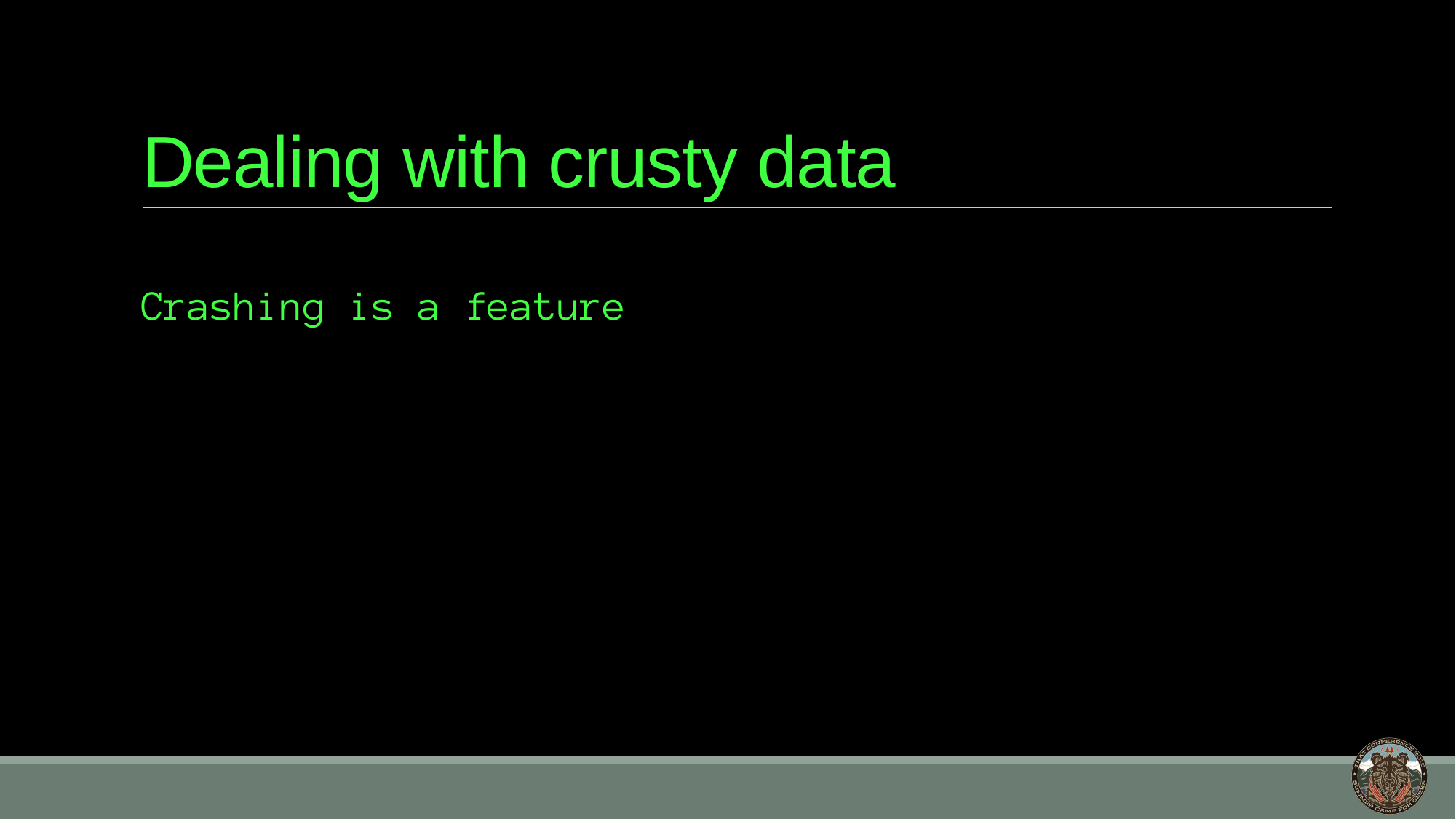

# Dealing with crusty data

Crashing is a feature